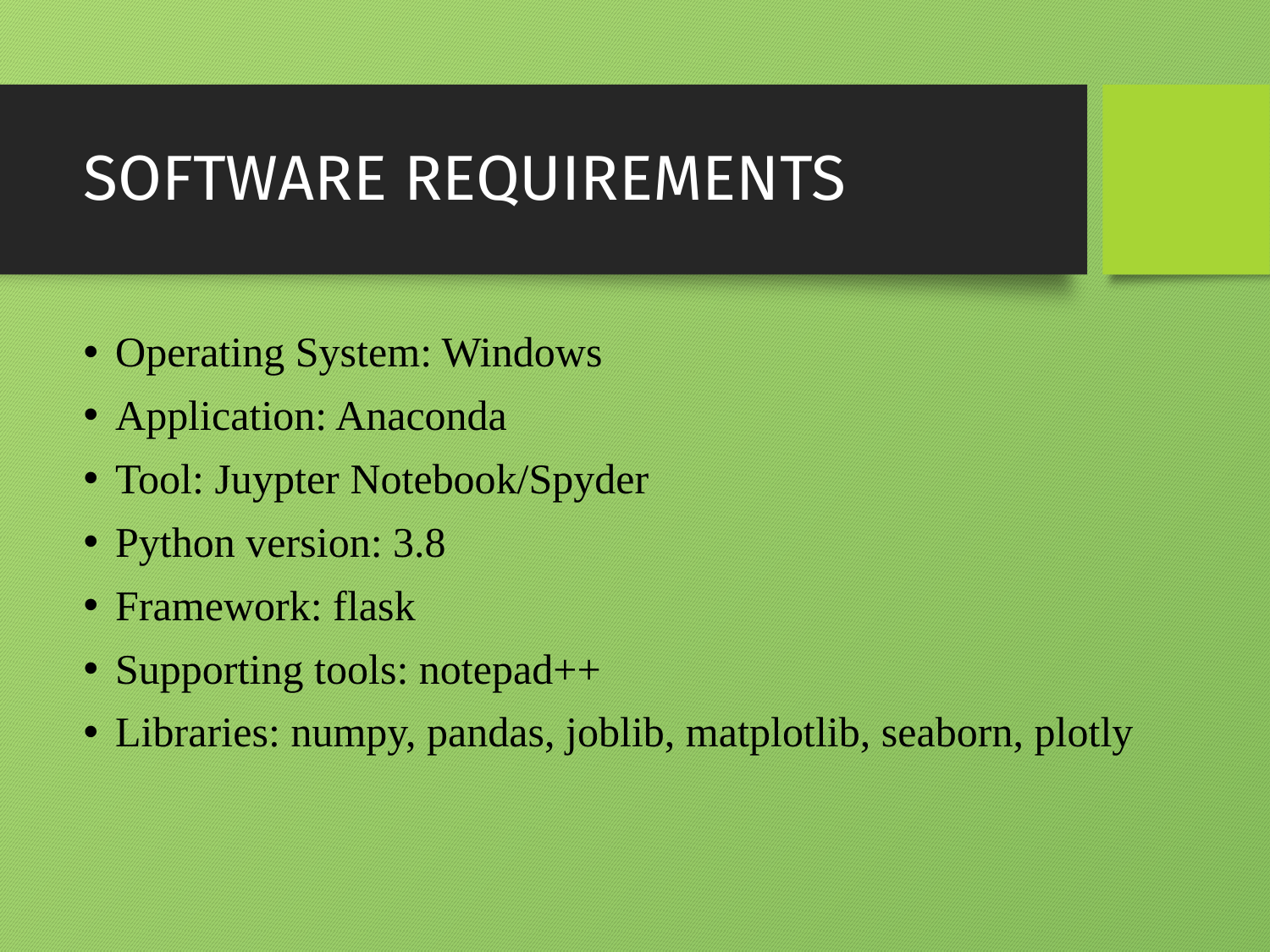

# SOFTWARE REQUIREMENTS
Operating System: Windows
Application: Anaconda
Tool: Juypter Notebook/Spyder
Python version: 3.8
Framework: flask
Supporting tools: notepad++
Libraries: numpy, pandas, joblib, matplotlib, seaborn, plotly